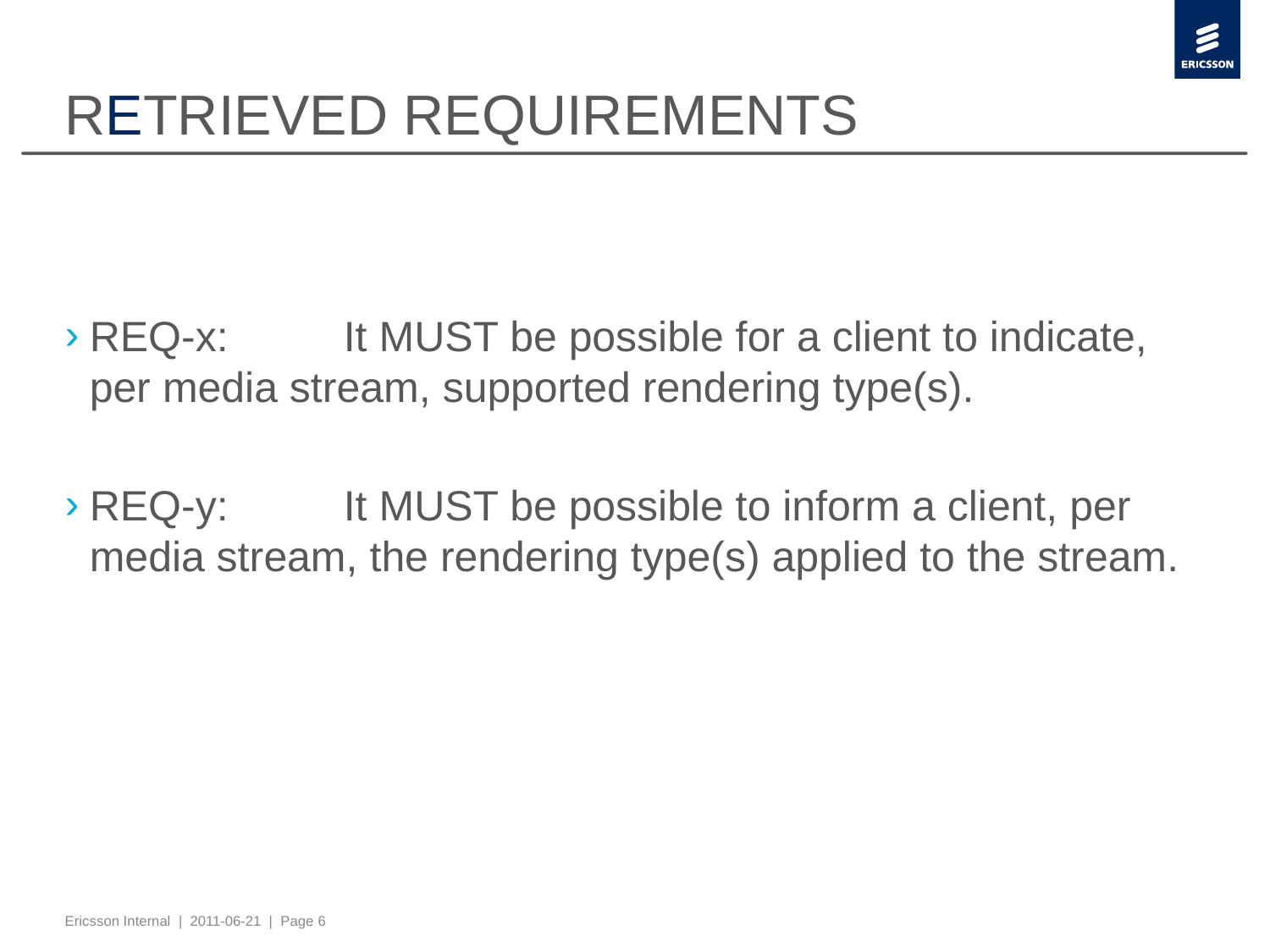

# RETRIEVED REQUIREMENTS

REQ-x:	It MUST be possible for a client to indicate, per media stream, supported rendering type(s).

REQ-y:	It MUST be possible to inform a client, per media stream, the rendering type(s) applied to the stream.